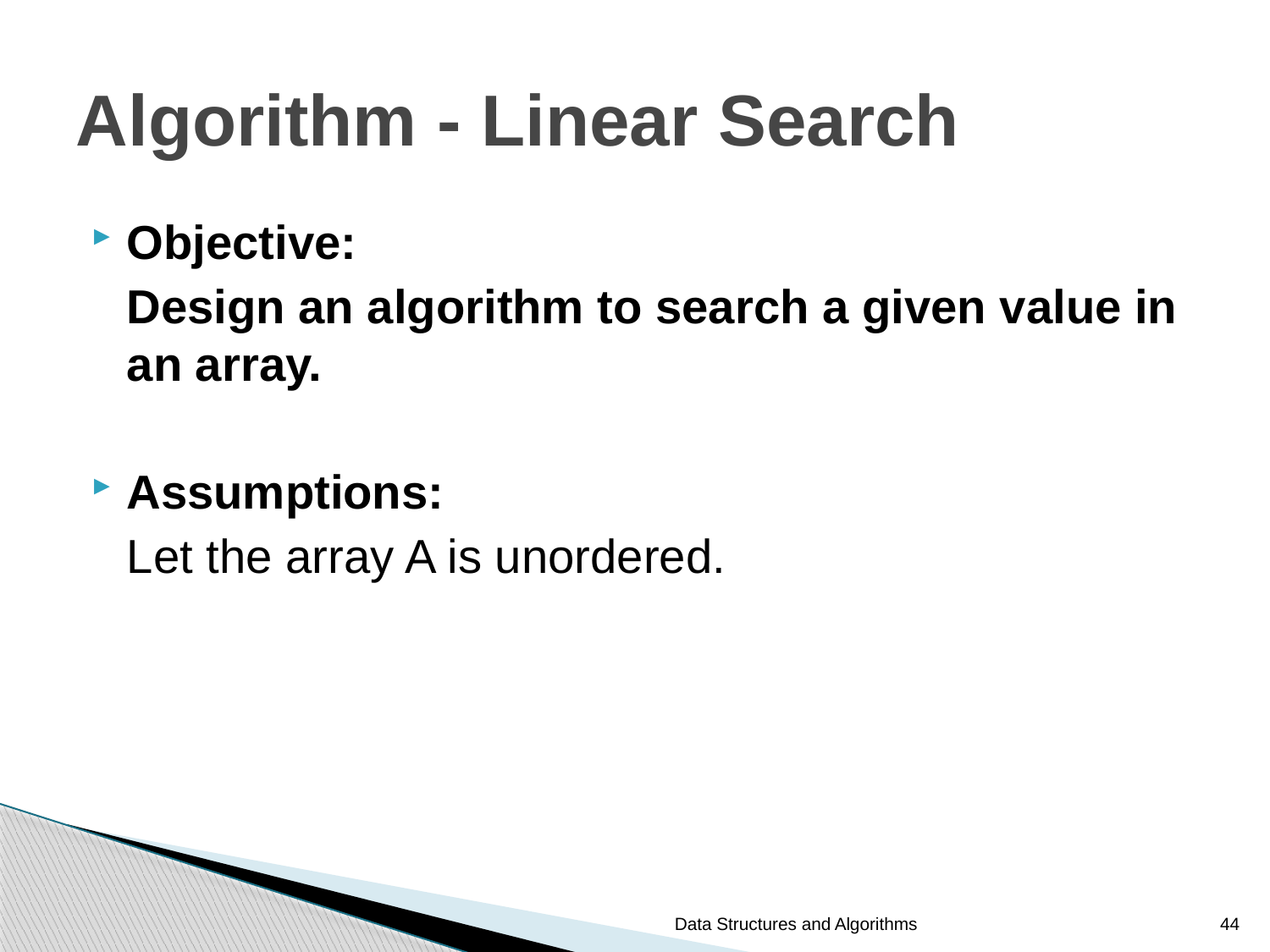

# Algorithm - Linear Search
Objective:
	Design an algorithm to search a given value in an array.

Assumptions:
	Let the array A is unordered.

Data Structures and Algorithms
44